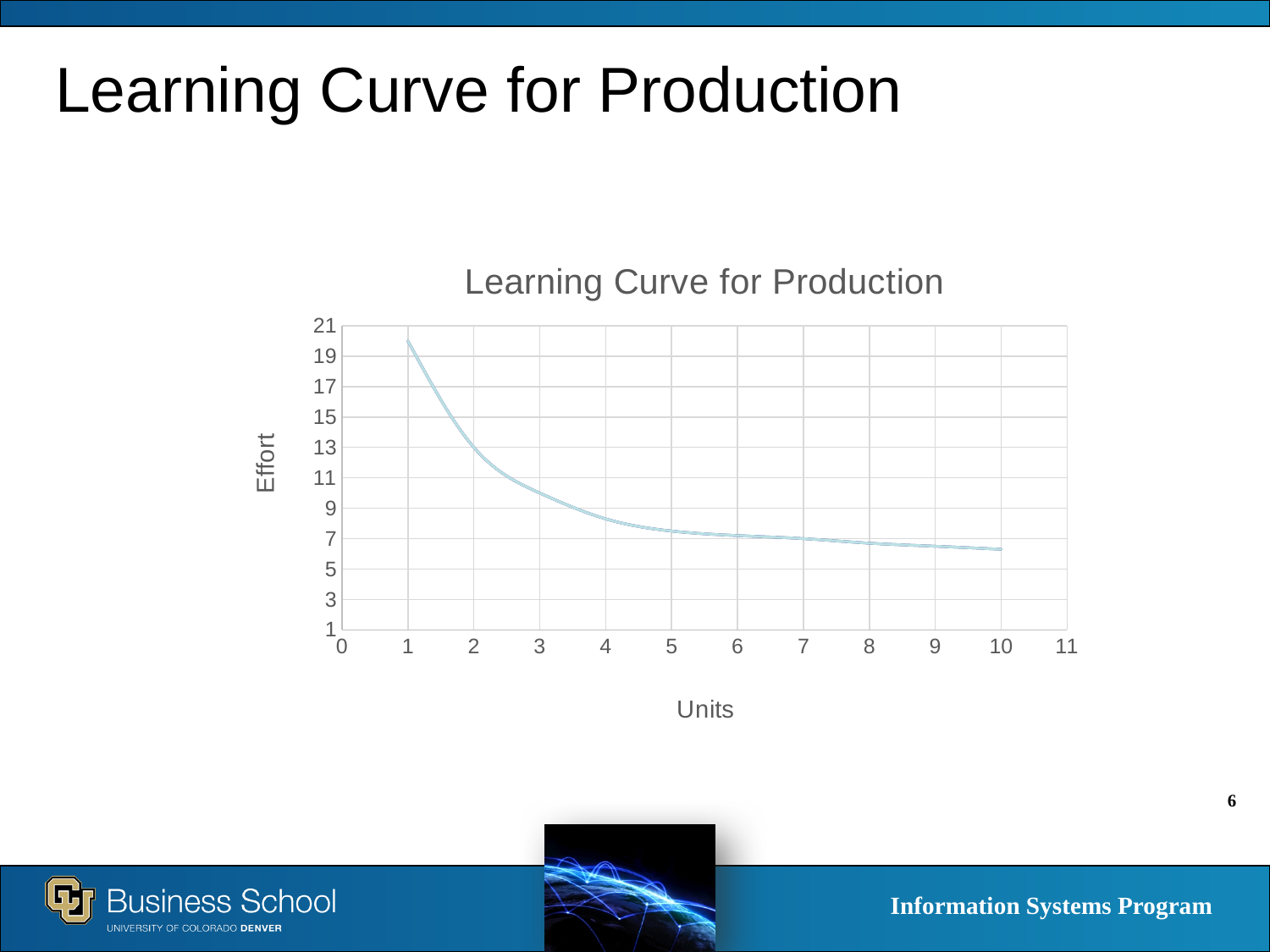

# Learning Curve for Production

### Chart: Learning Curve for Production

| Category | Effort | Effort |
|---|---|---|